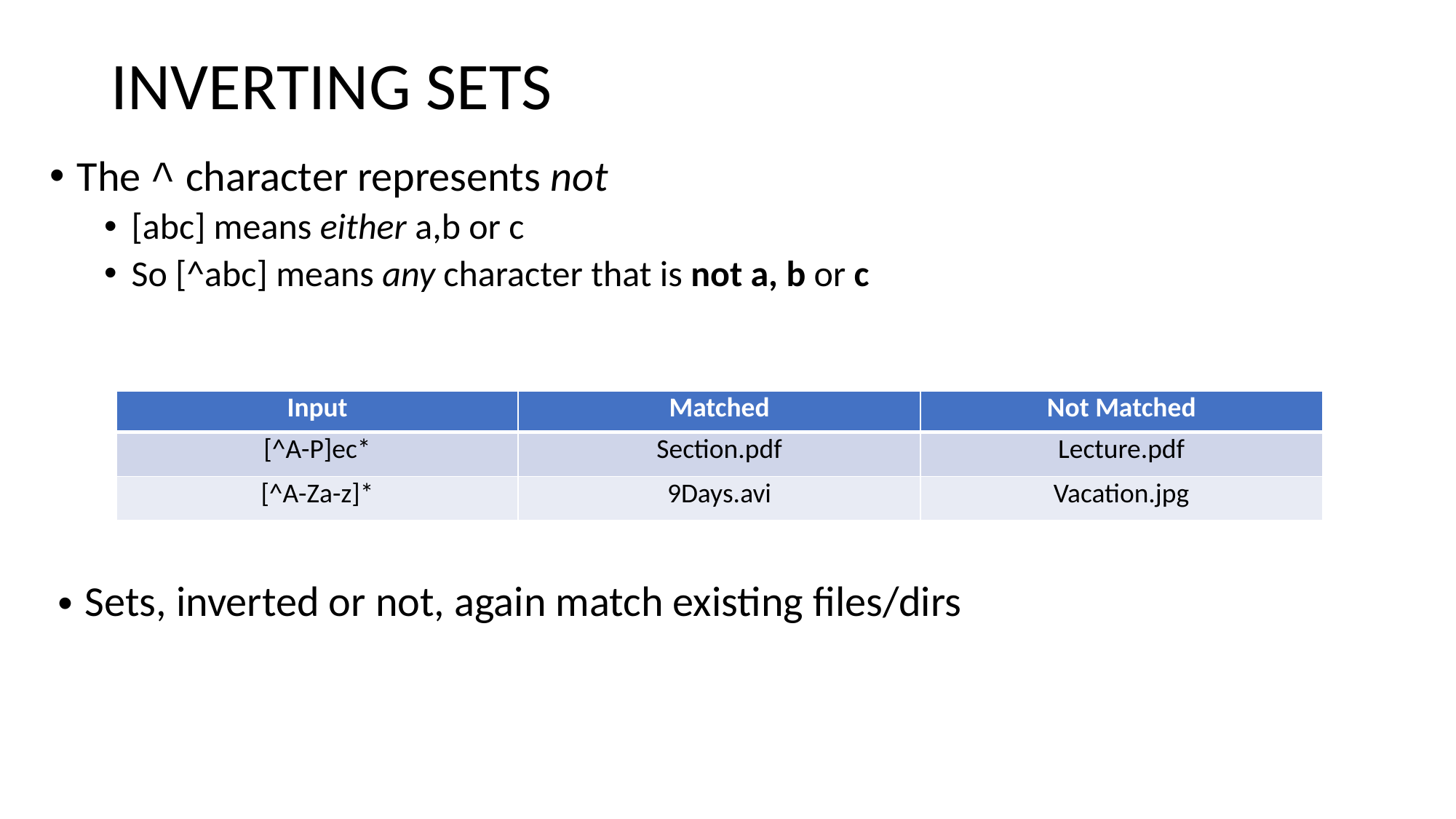

# INVERTING SETS
The ^ character represents not
[abc] means either a,b or c
So [^abc] means any character that is not a, b or c

| Input | Matched | Not Matched |
| --- | --- | --- |
| [^A-P]ec\* | Section.pdf | Lecture.pdf |
| [^A-Za-z]\* | 9Days.avi | Vacation.jpg |
Sets, inverted or not, again match existing files/dirs